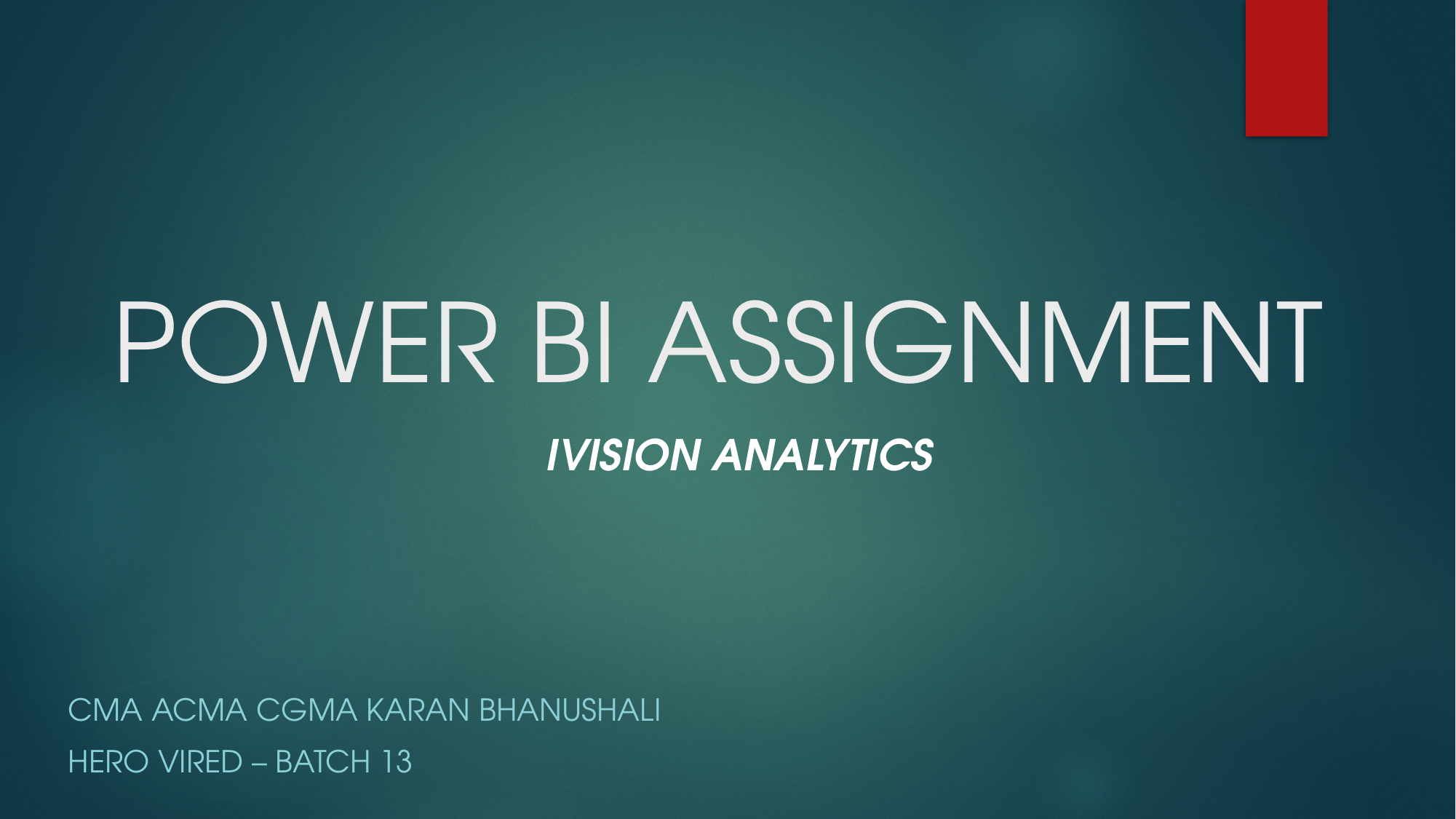

# POWER BI ASSIGNMENT
iVision Analytics
Cma acma cgma Karan bhanushali
Hero Vired – Batch 13